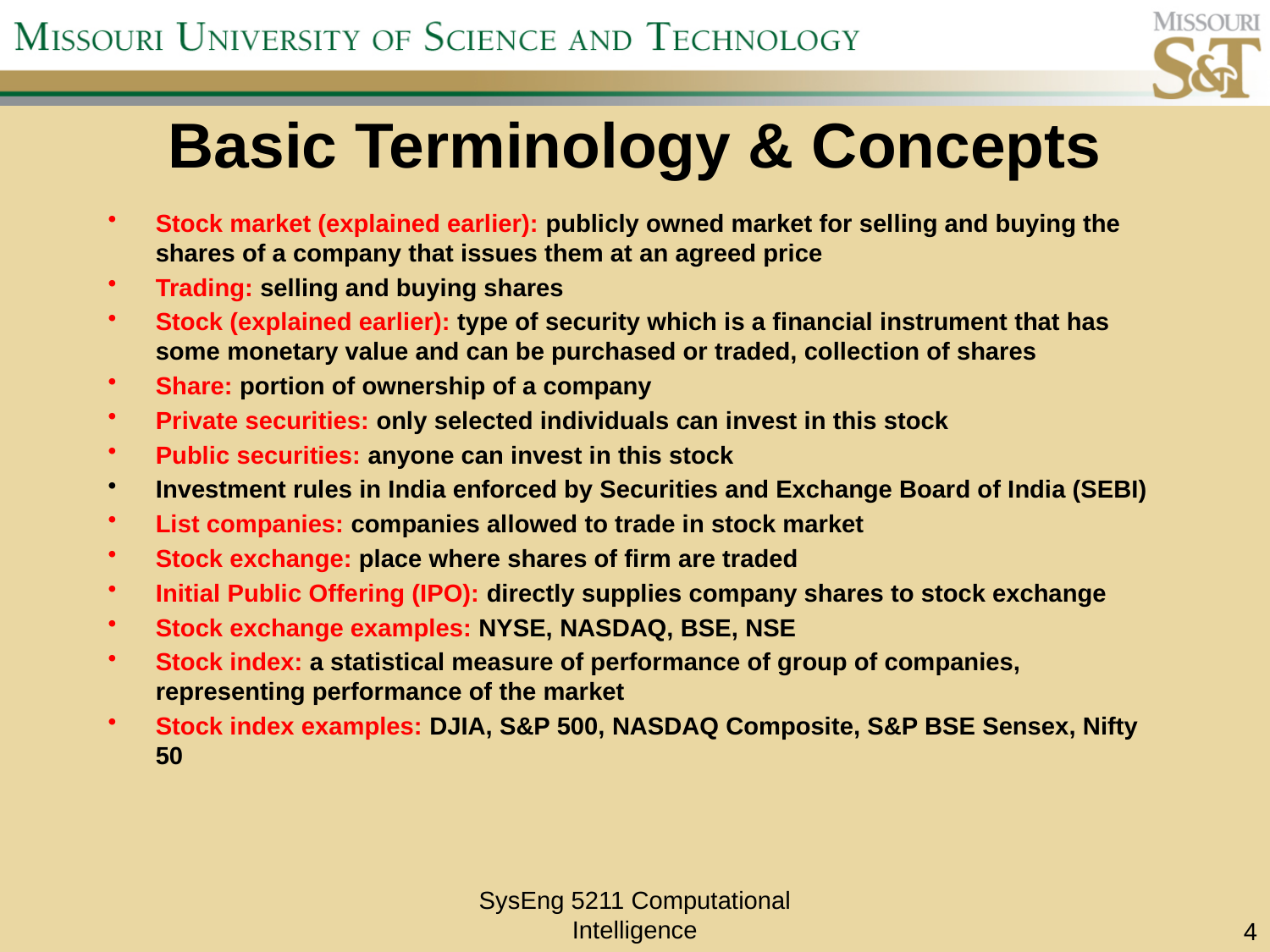

# Basic Terminology & Concepts
Stock market (explained earlier): publicly owned market for selling and buying the shares of a company that issues them at an agreed price
Trading: selling and buying shares
Stock (explained earlier): type of security which is a financial instrument that has some monetary value and can be purchased or traded, collection of shares
Share: portion of ownership of a company
Private securities: only selected individuals can invest in this stock
Public securities: anyone can invest in this stock
Investment rules in India enforced by Securities and Exchange Board of India (SEBI)
List companies: companies allowed to trade in stock market
Stock exchange: place where shares of firm are traded
Initial Public Offering (IPO): directly supplies company shares to stock exchange
Stock exchange examples: NYSE, NASDAQ, BSE, NSE
Stock index: a statistical measure of performance of group of companies, representing performance of the market
Stock index examples: DJIA, S&P 500, NASDAQ Composite, S&P BSE Sensex, Nifty 50

SysEng 5211 Computational Intelligence
4